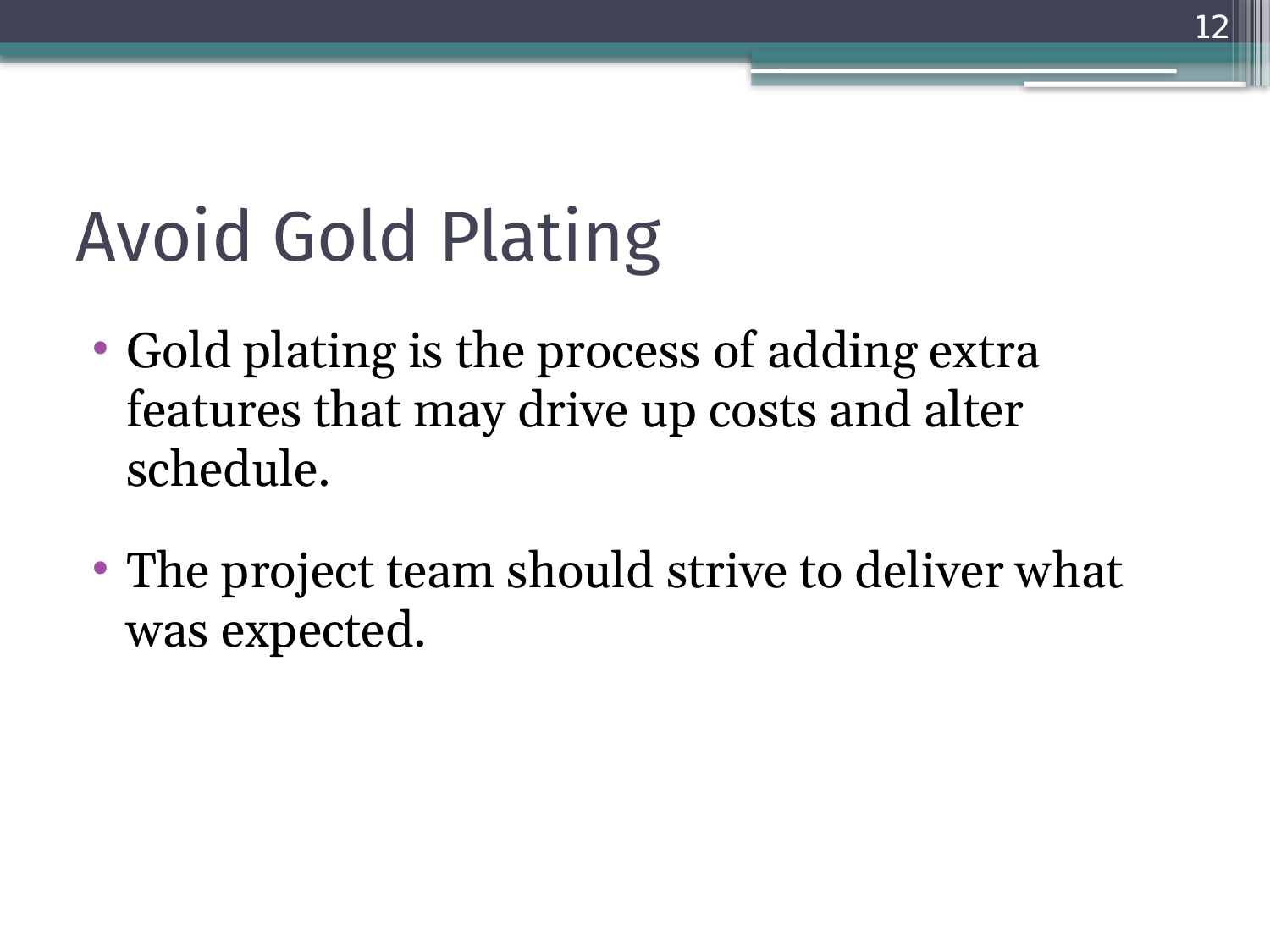

12
# Avoid Gold Plating
Gold plating is the process of adding extra features that may drive up costs and alter schedule.
The project team should strive to deliver what was expected.